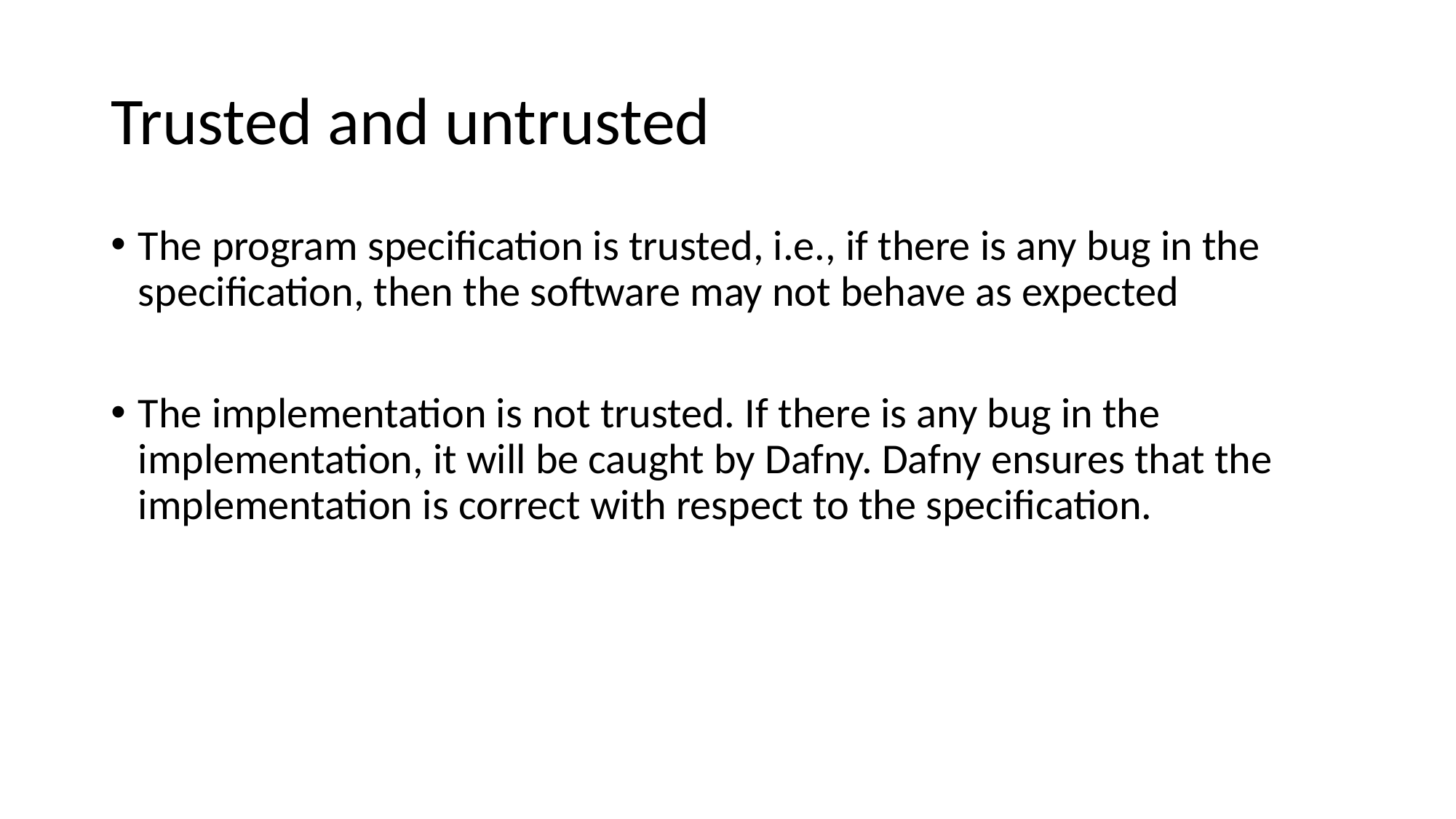

# Trusted and untrusted
The program specification is trusted, i.e., if there is any bug in the specification, then the software may not behave as expected

The implementation is not trusted. If there is any bug in the implementation, it will be caught by Dafny. Dafny ensures that the implementation is correct with respect to the specification.